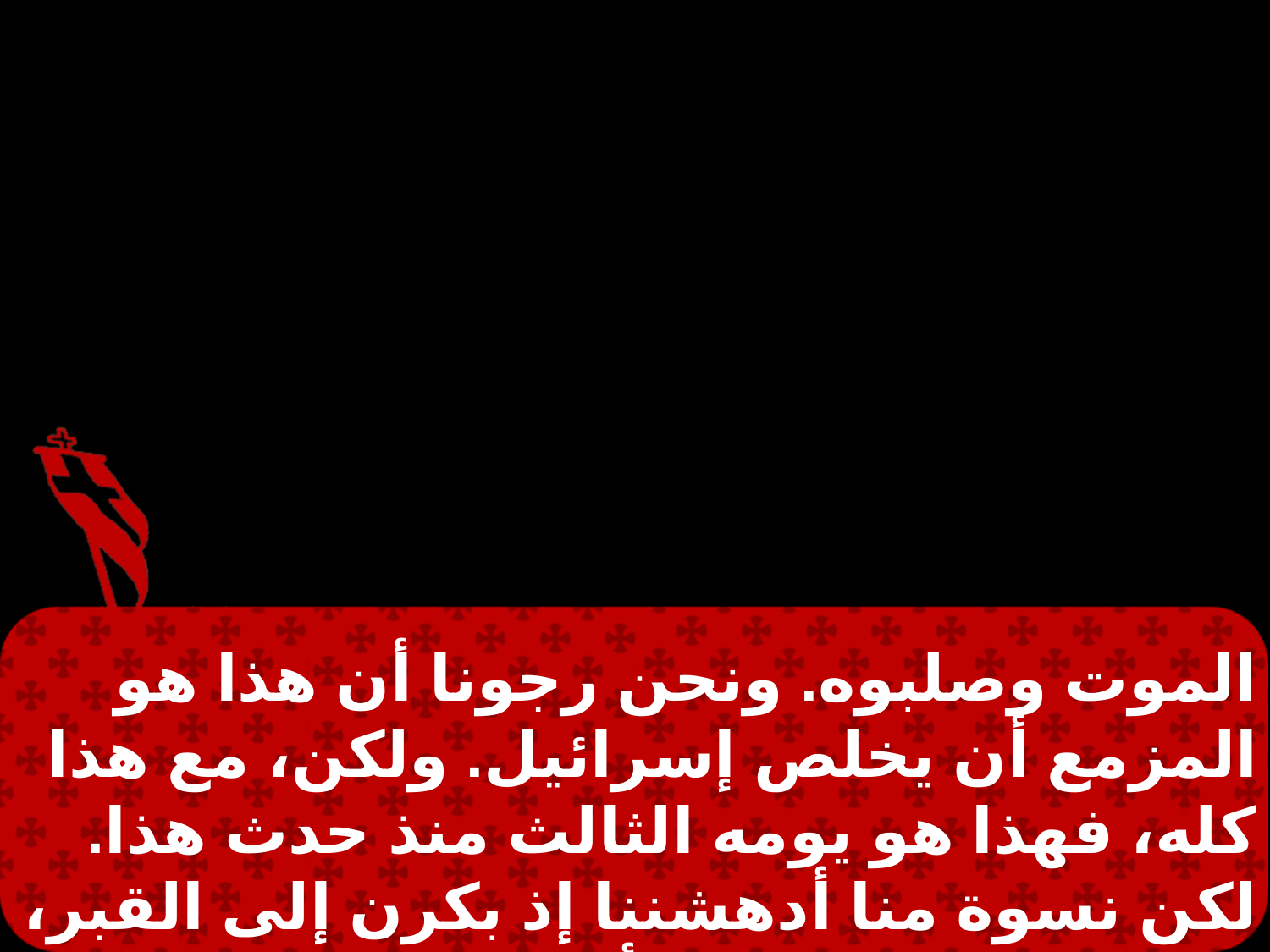

الموت وصلبوه. ونحن رجونا أن هذا هو المزمع أن يخلص إسرائيل. ولكن، مع هذا كله، فهذا هو يومه الثالث منذ حدث هذا. لكن نسوة منا أدهشننا إذ بكرن إلى القبر، ولما لم يجدن جسده أتين قائلات: